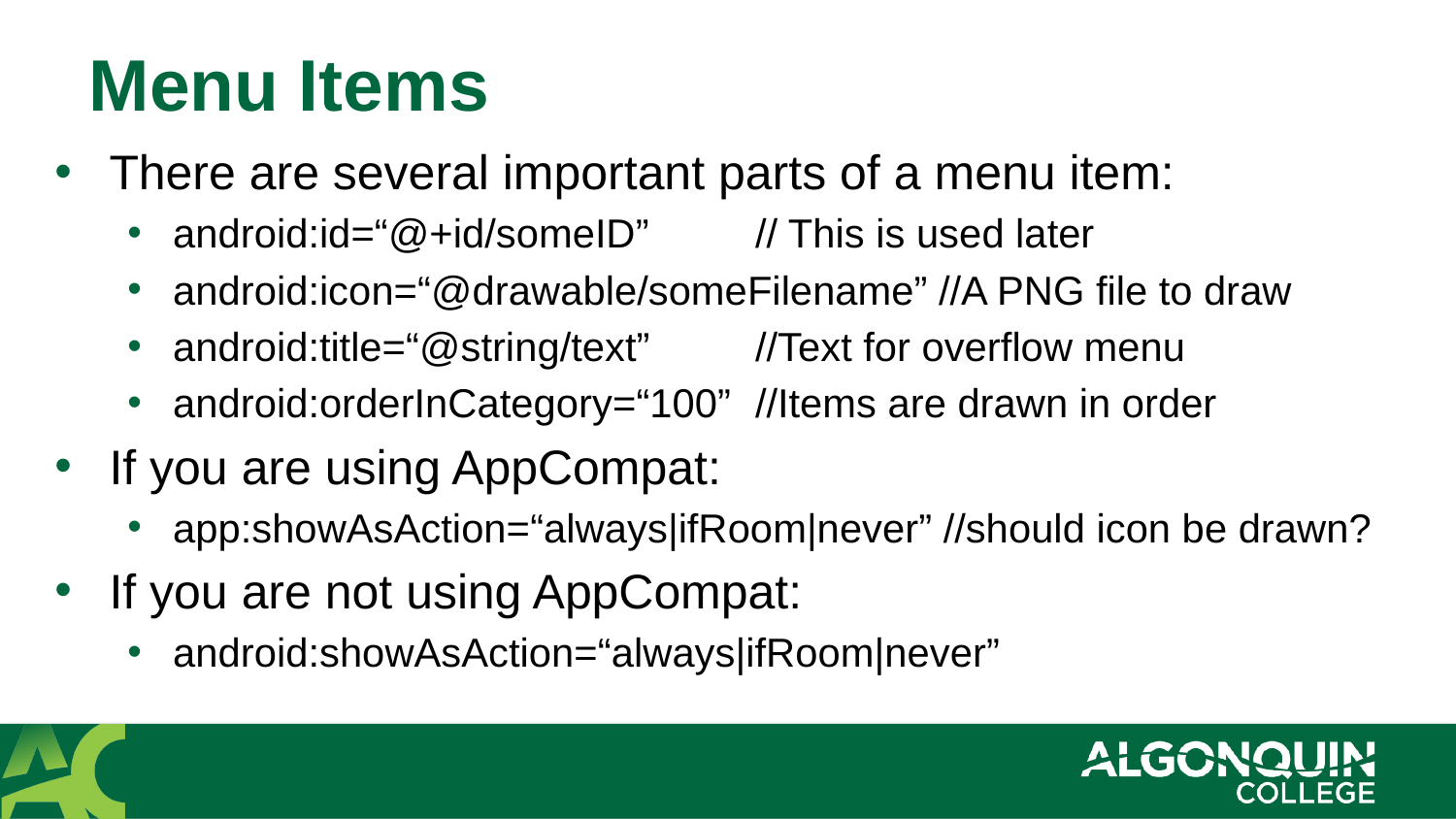

# Menu Items
There are several important parts of a menu item:
android:id=“@+id/someID”	// This is used later
android:icon=“@drawable/someFilename” //A PNG file to draw
android:title=“@string/text”	//Text for overflow menu
android:orderInCategory=“100”	//Items are drawn in order
If you are using AppCompat:
app:showAsAction=“always|ifRoom|never” //should icon be drawn?
If you are not using AppCompat:
android:showAsAction=“always|ifRoom|never”